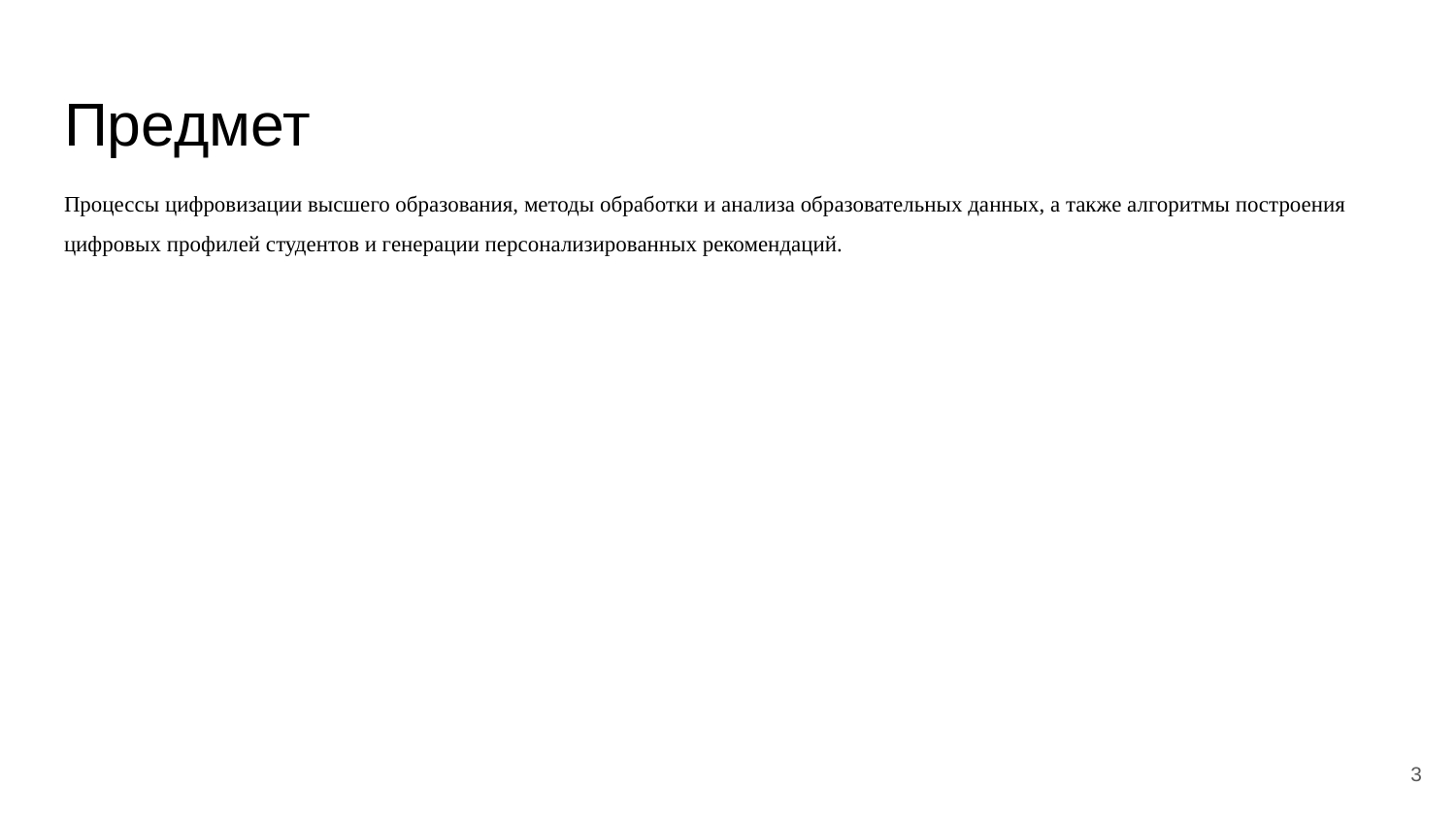

# Предмет
Процессы цифровизации высшего образования, методы обработки и анализа образовательных данных, а также алгоритмы построения цифровых профилей студентов и генерации персонализированных рекомендаций.
3